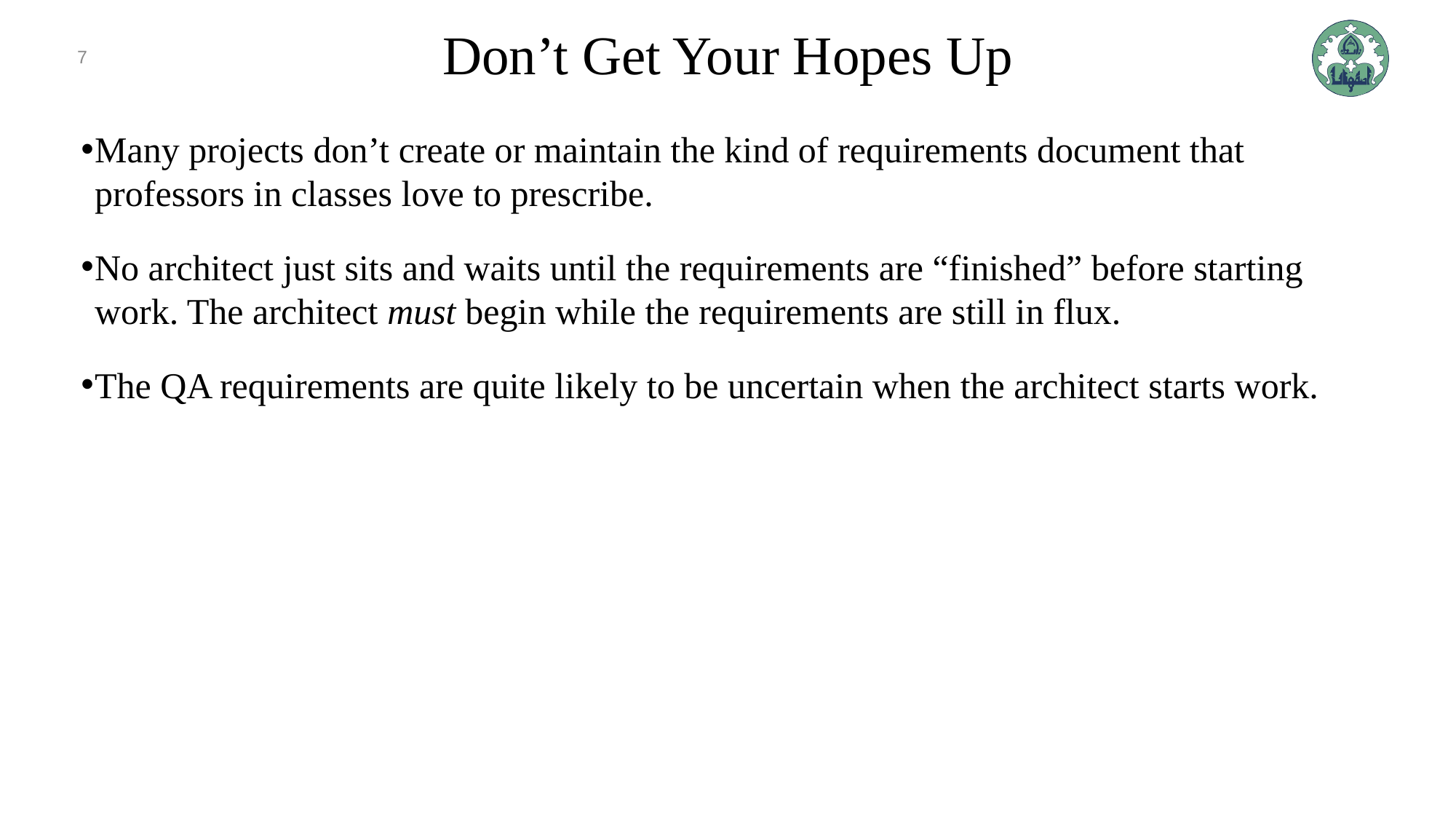

7
# Don’t Get Your Hopes Up
Many projects don’t create or maintain the kind of requirements document that professors in classes love to prescribe.
No architect just sits and waits until the requirements are “finished” before starting work. The architect must begin while the requirements are still in flux.
The QA requirements are quite likely to be uncertain when the architect starts work.